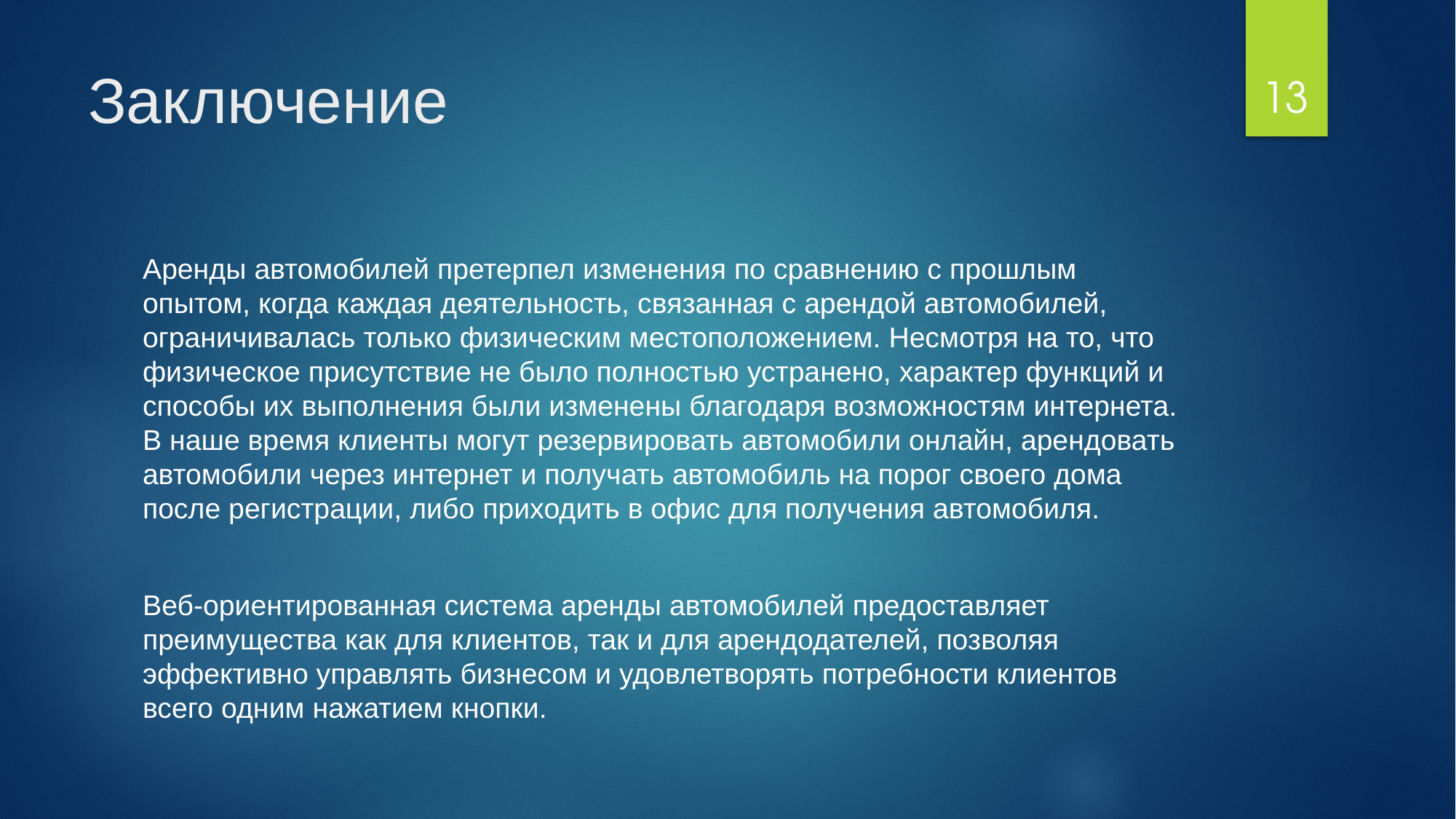

13
# Заключение
Aренды автомобилей претерпел изменения по сравнению с прошлым опытом, когда каждая деятельность, связанная с арендой автомобилей, ограничивалась только физическим местоположением. Несмотря на то, что физическое присутствие не было полностью устранено, характер функций и способы их выполнения были изменены благодаря возможностям интернета. В наше время клиенты могут резервировать автомобили онлайн, арендовать автомобили через интернет и получать автомобиль на порог своего дома после регистрации, либо приходить в офис для получения автомобиля.

Веб-ориентированная система аренды автомобилей предоставляет преимущества как для клиентов, так и для арендодателей, позволяя эффективно управлять бизнесом и удовлетворять потребности клиентов всего одним нажатием кнопки.